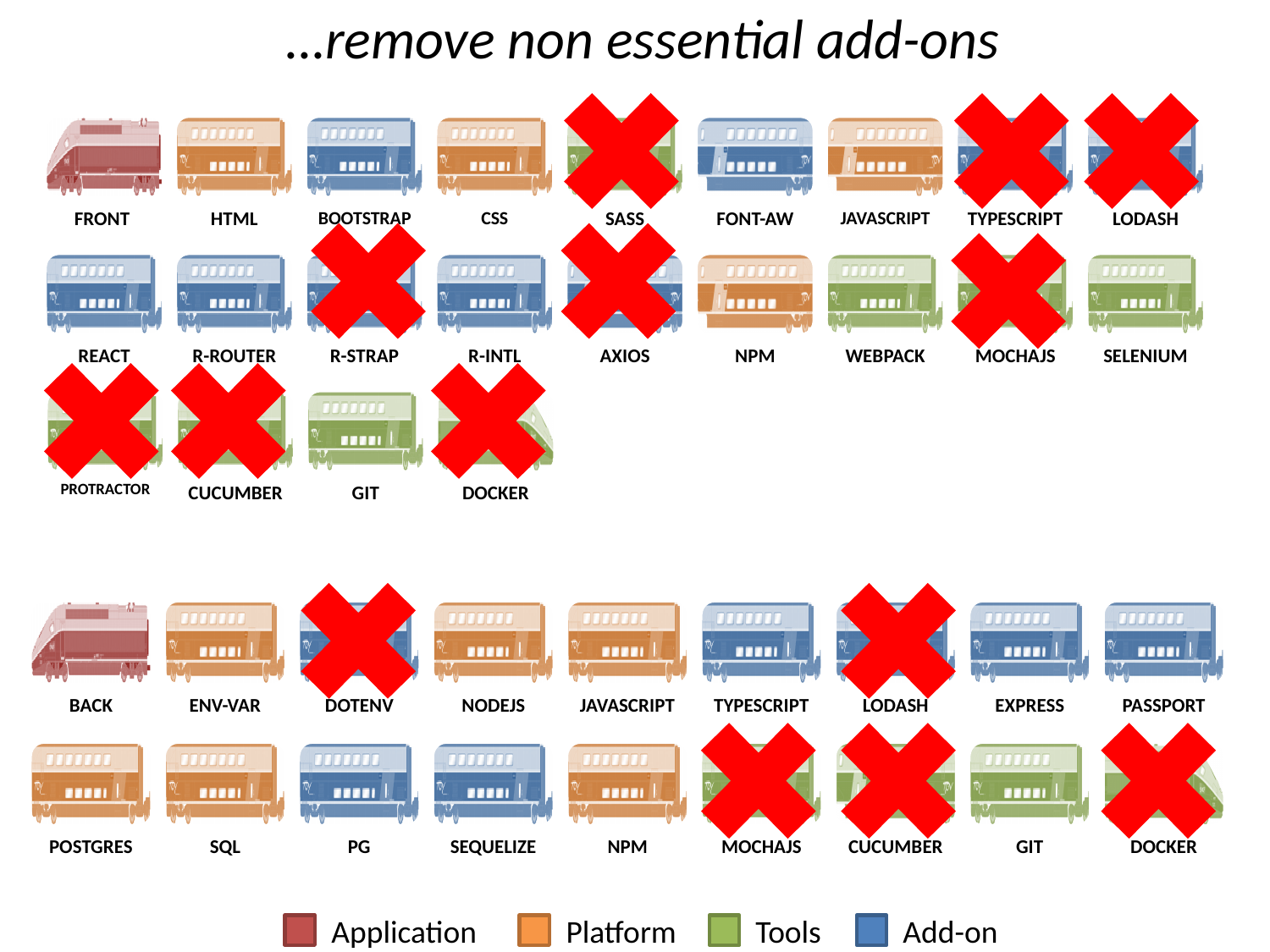

# …remove non essential add-ons

FRONT
HTML
BOOTSTRAP
CSS
SASS
FONT-AW
JAVASCRIPT
TYPESCRIPT
LODASH
REACT
R-ROUTER
R-STRAP
R-INTL
AXIOS
NPM
WEBPACK
MOCHAJS
SELENIUM
PROTRACTOR
CUCUMBER
GIT
DOCKER

BACK
ENV-VAR
DOTENV
NODEJS
JAVASCRIPT
TYPESCRIPT
LODASH
EXPRESS
PASSPORT
POSTGRES
SQL
PG
SEQUELIZE
NPM
MOCHAJS
CUCUMBER
GIT
DOCKER

Application
Platform
Tools
Add-on